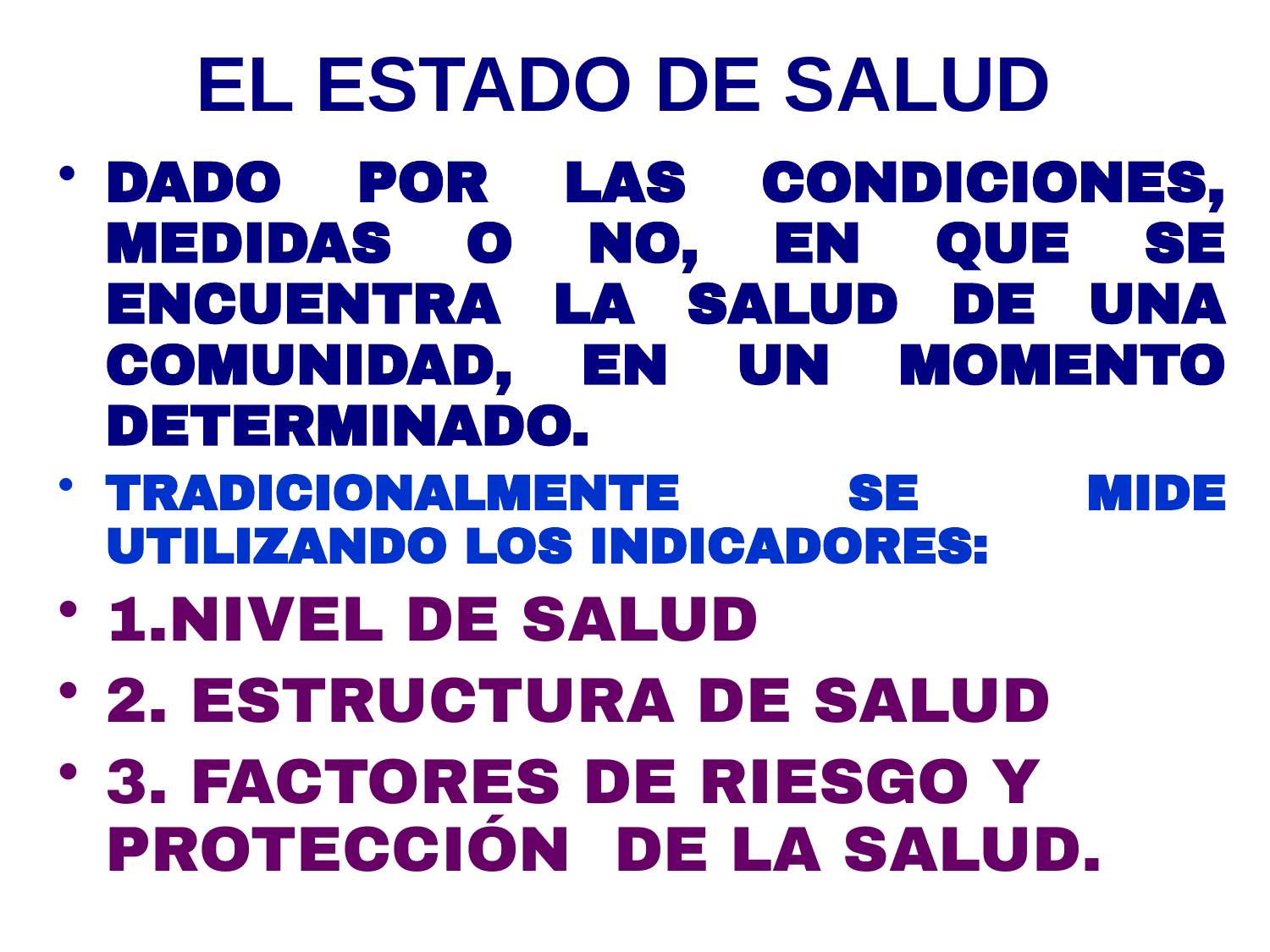

# EL ESTADO DE SALUD
DADO POR LAS CONDICIONES, MEDIDAS O NO, EN QUE SE ENCUENTRA LA SALUD DE UNA COMUNIDAD, EN UN MOMENTO DETERMINADO.
TRADICIONALMENTE SE MIDE UTILIZANDO LOS INDICADORES:
1.NIVEL DE SALUD
2. ESTRUCTURA DE SALUD
3. FACTORES DE RIESGO Y PROTECCIÓN  DE LA SALUD.